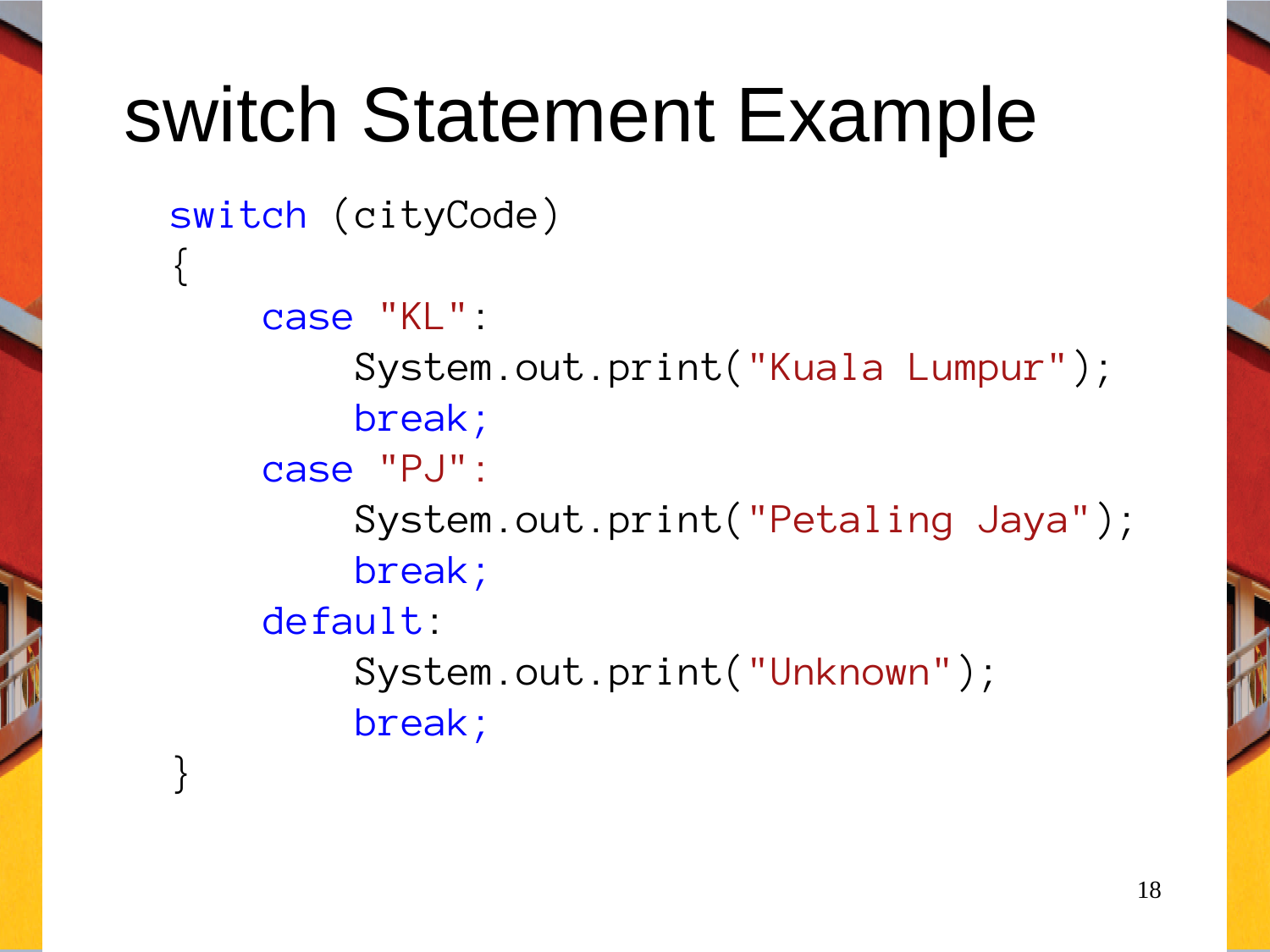

# switch Statement Example
switch (cityCode)
{
    case "KL":
        System.out.print("Kuala Lumpur");
        break;
    case "PJ":
        System.out.print("Petaling Jaya");
        break;
    default:
        System.out.print("Unknown");
        break;
}

18